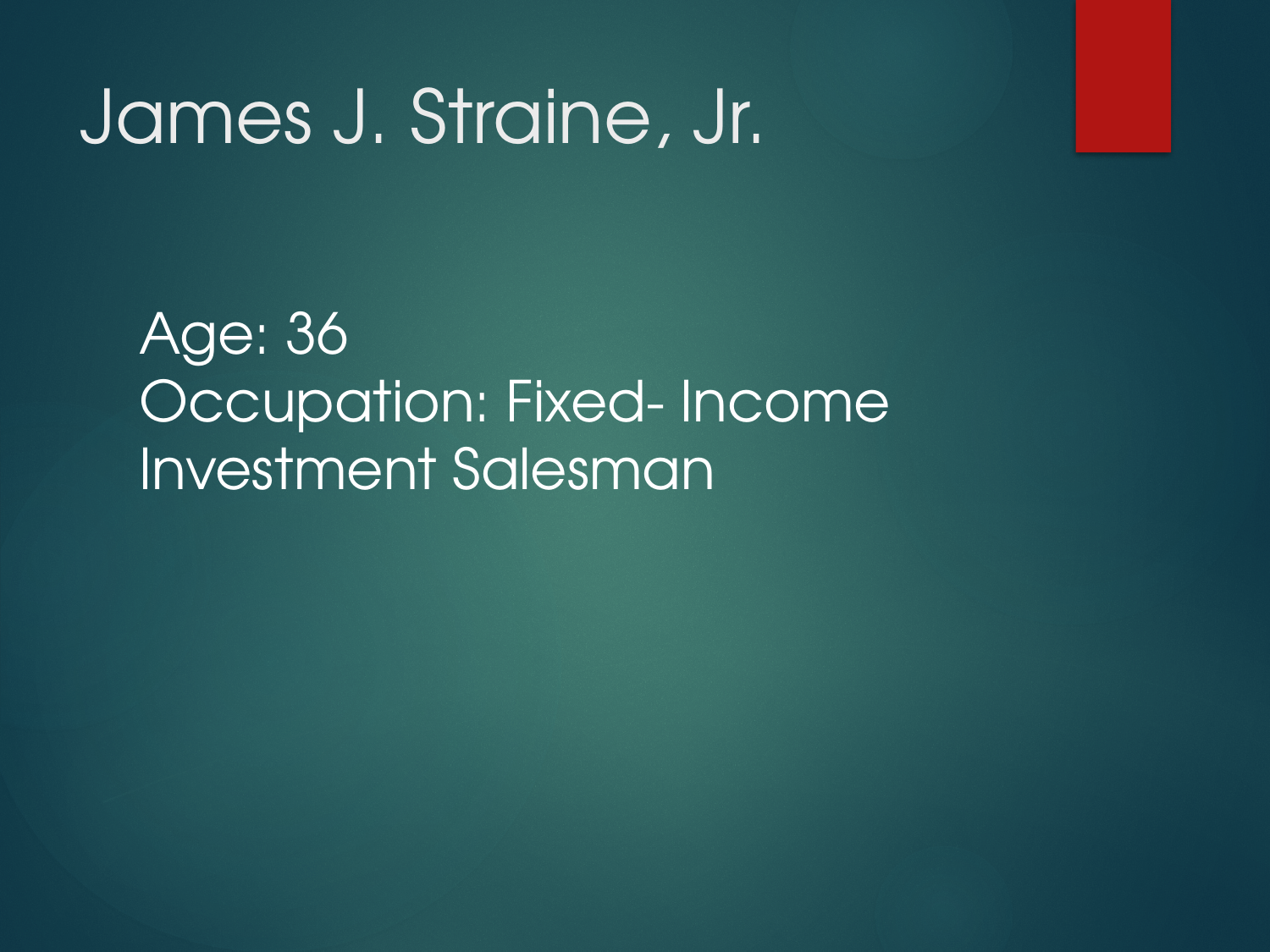

# James J. Straine, Jr.

Age: 36
Occupation: Fixed- Income Investment Salesman